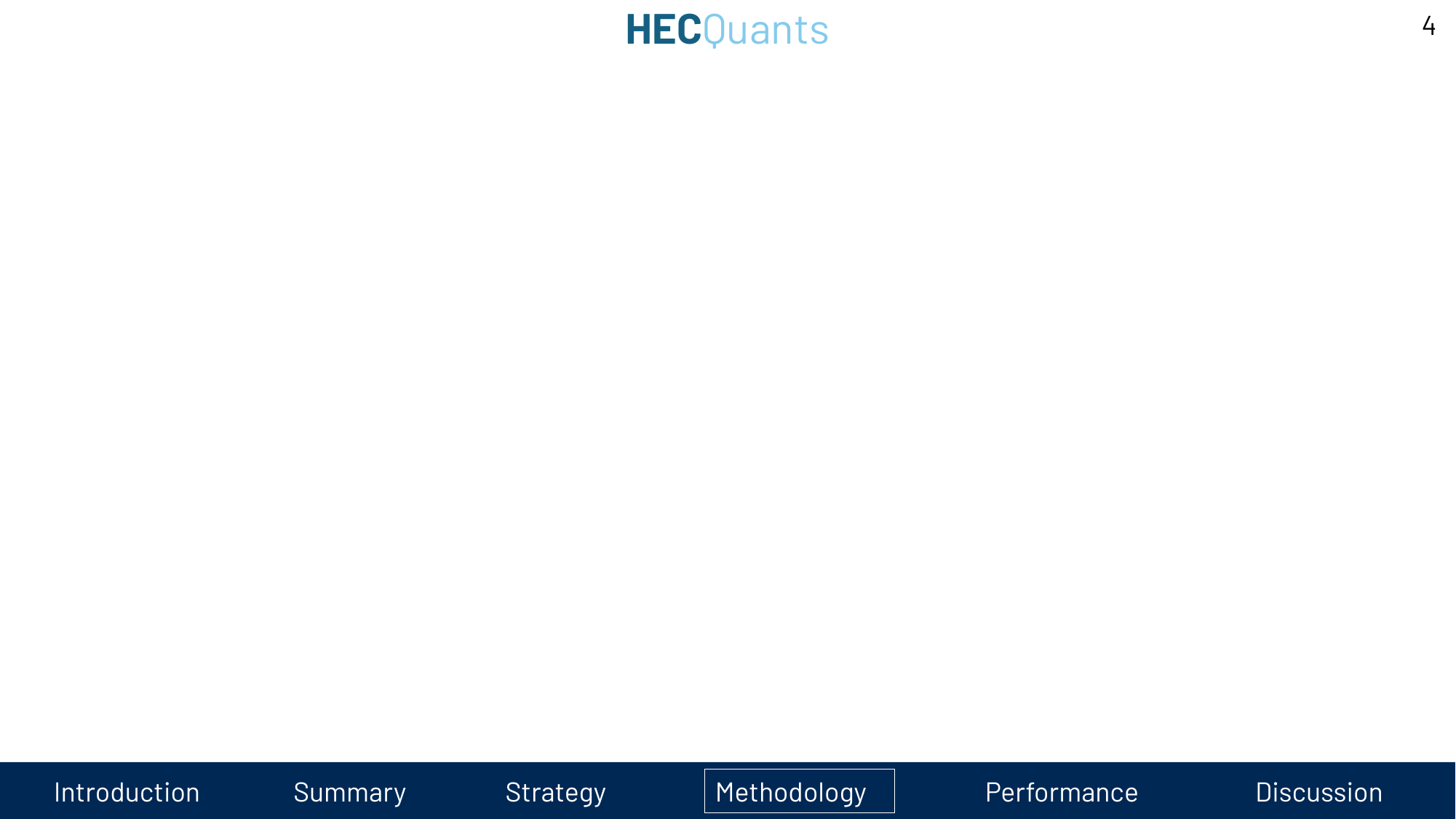

HECQuants
4

Strategy
Methodology
Performance
Discussion
Introduction
Summary